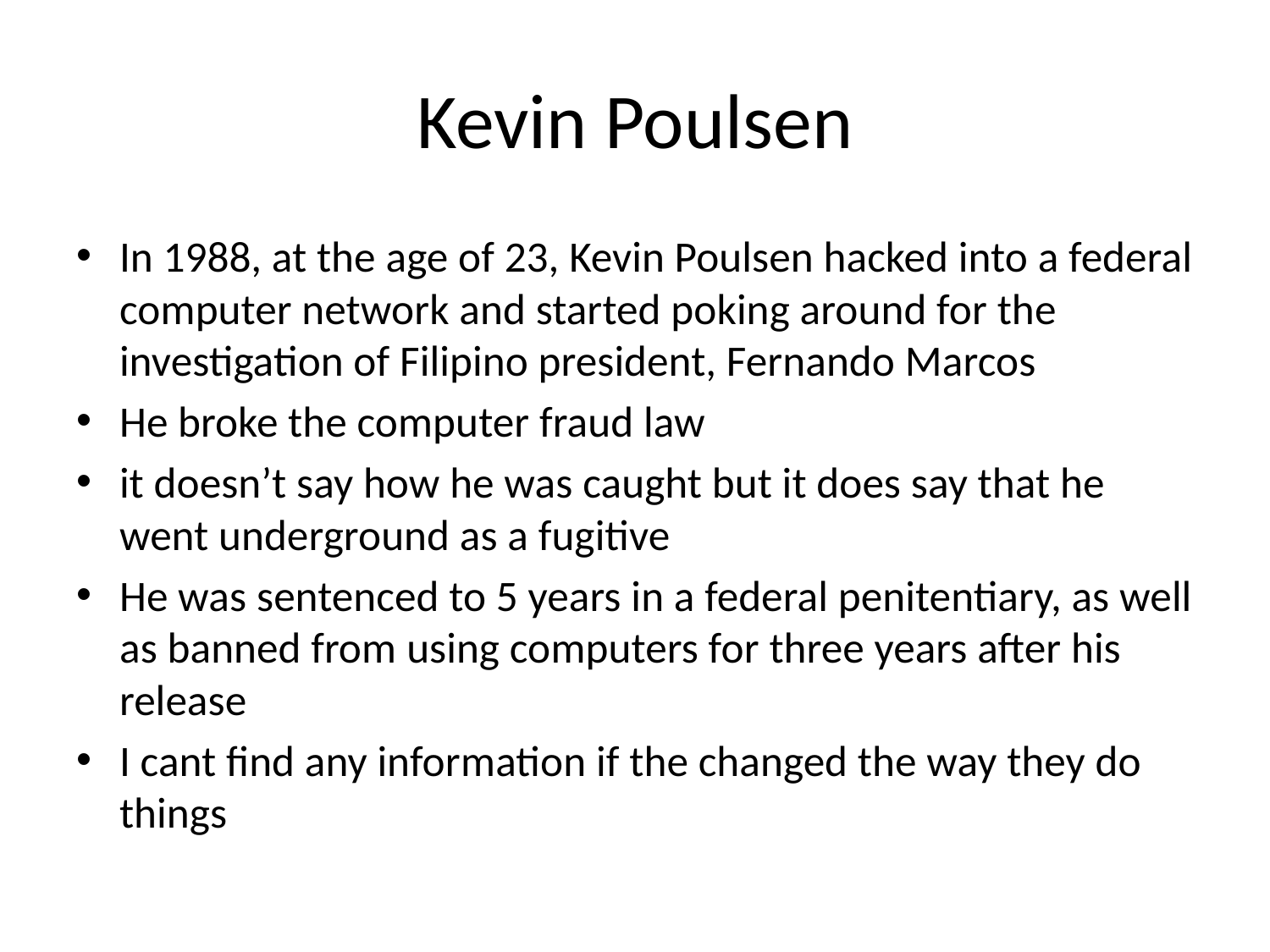

# Kevin Poulsen
In 1988, at the age of 23, Kevin Poulsen hacked into a federal computer network and started poking around for the investigation of Filipino president, Fernando Marcos
He broke the computer fraud law
it doesn’t say how he was caught but it does say that he went underground as a fugitive
He was sentenced to 5 years in a federal penitentiary, as well as banned from using computers for three years after his release
I cant find any information if the changed the way they do things